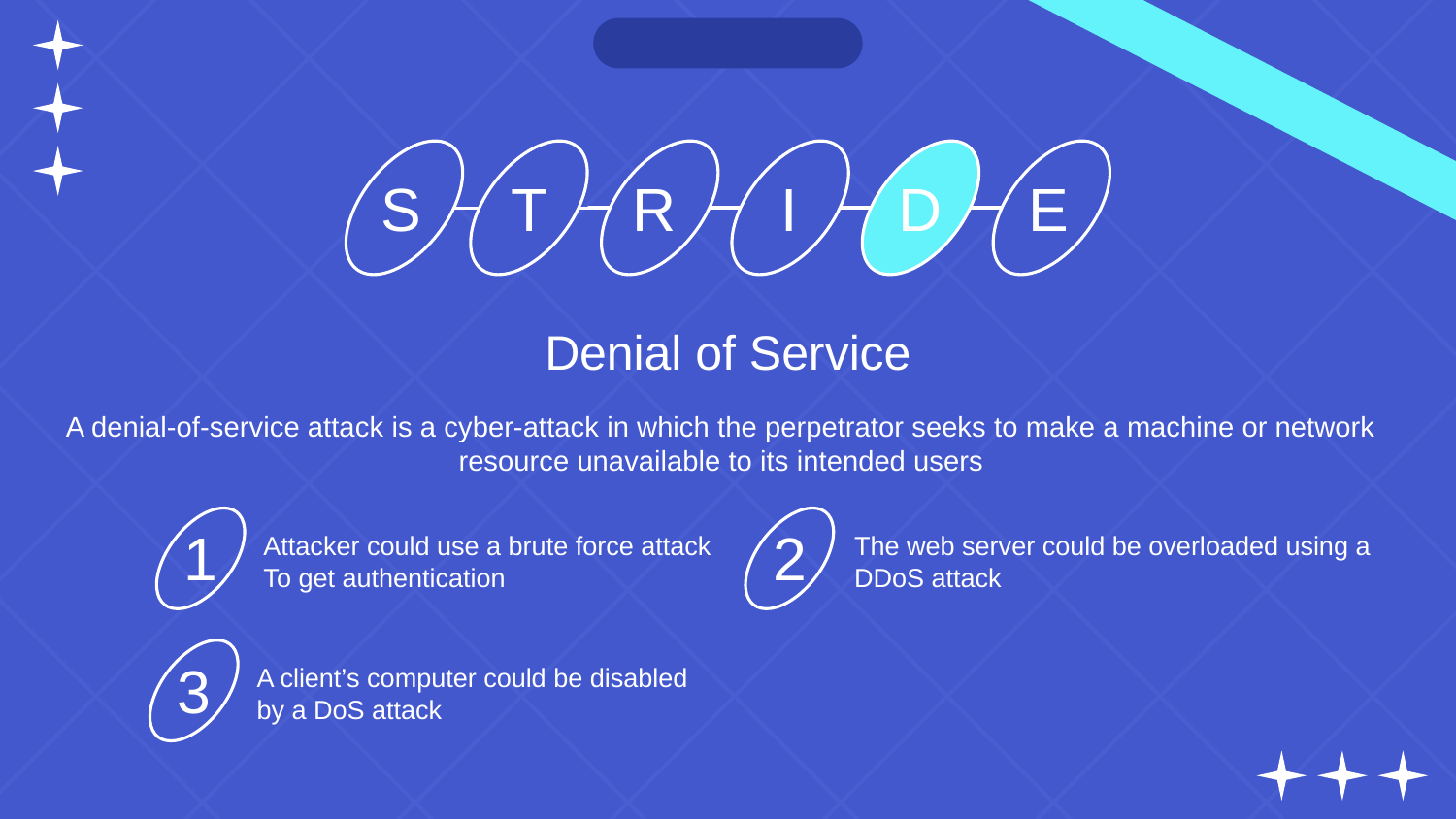

S

T

R

I

D

E
Denial of Service
A denial-of-service attack is a cyber-attack in which the perpetrator seeks to make a machine or network resource unavailable to its intended users
Attacker could use a brute force attack
To get authentication
The web server could be overloaded using a DDoS attack

1
2
A client’s computer could be disabled by a DoS attack

3